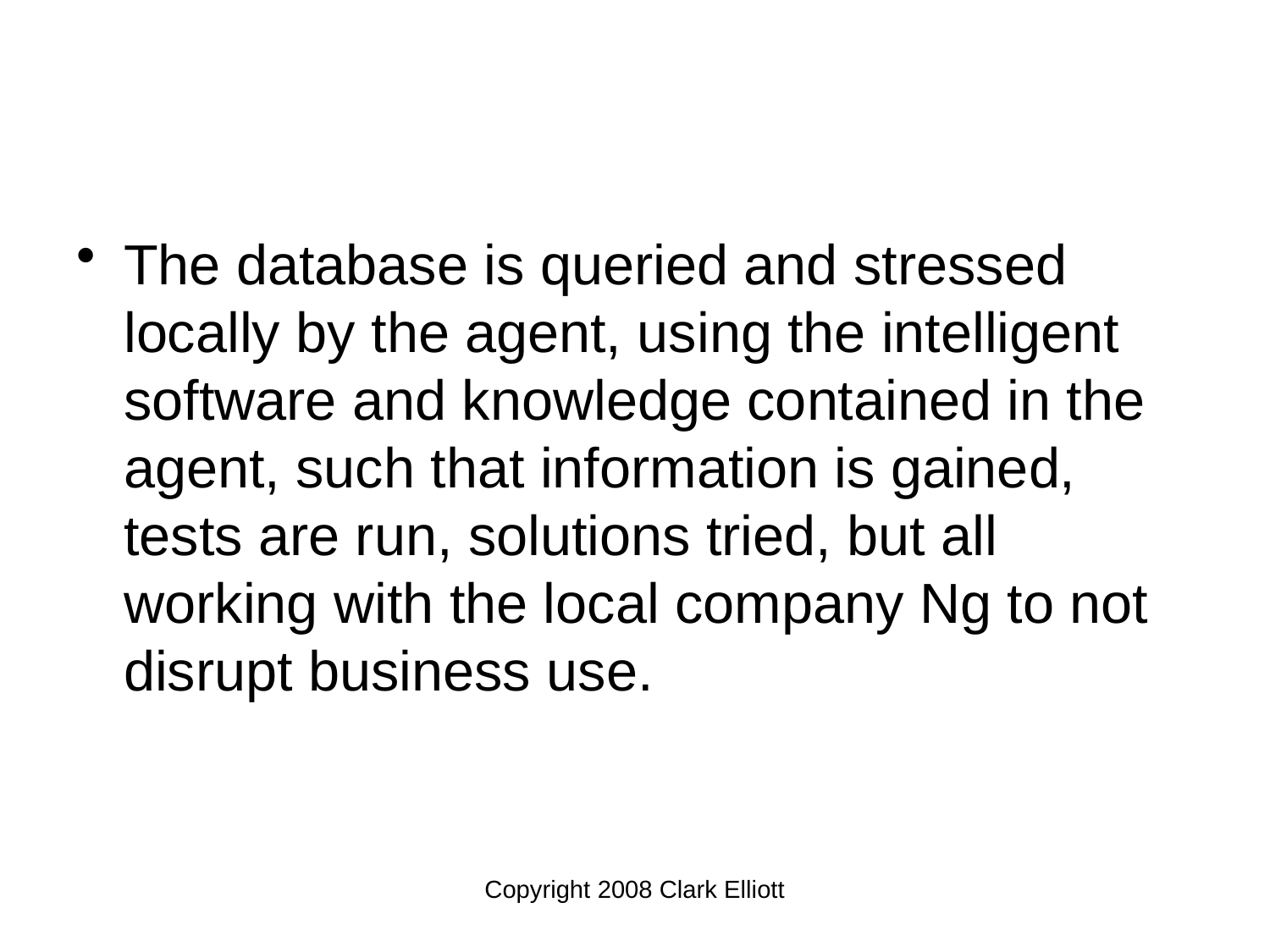

#
The database is queried and stressed locally by the agent, using the intelligent software and knowledge contained in the agent, such that information is gained, tests are run, solutions tried, but all working with the local company Ng to not disrupt business use.

Copyright 2008 Clark Elliott